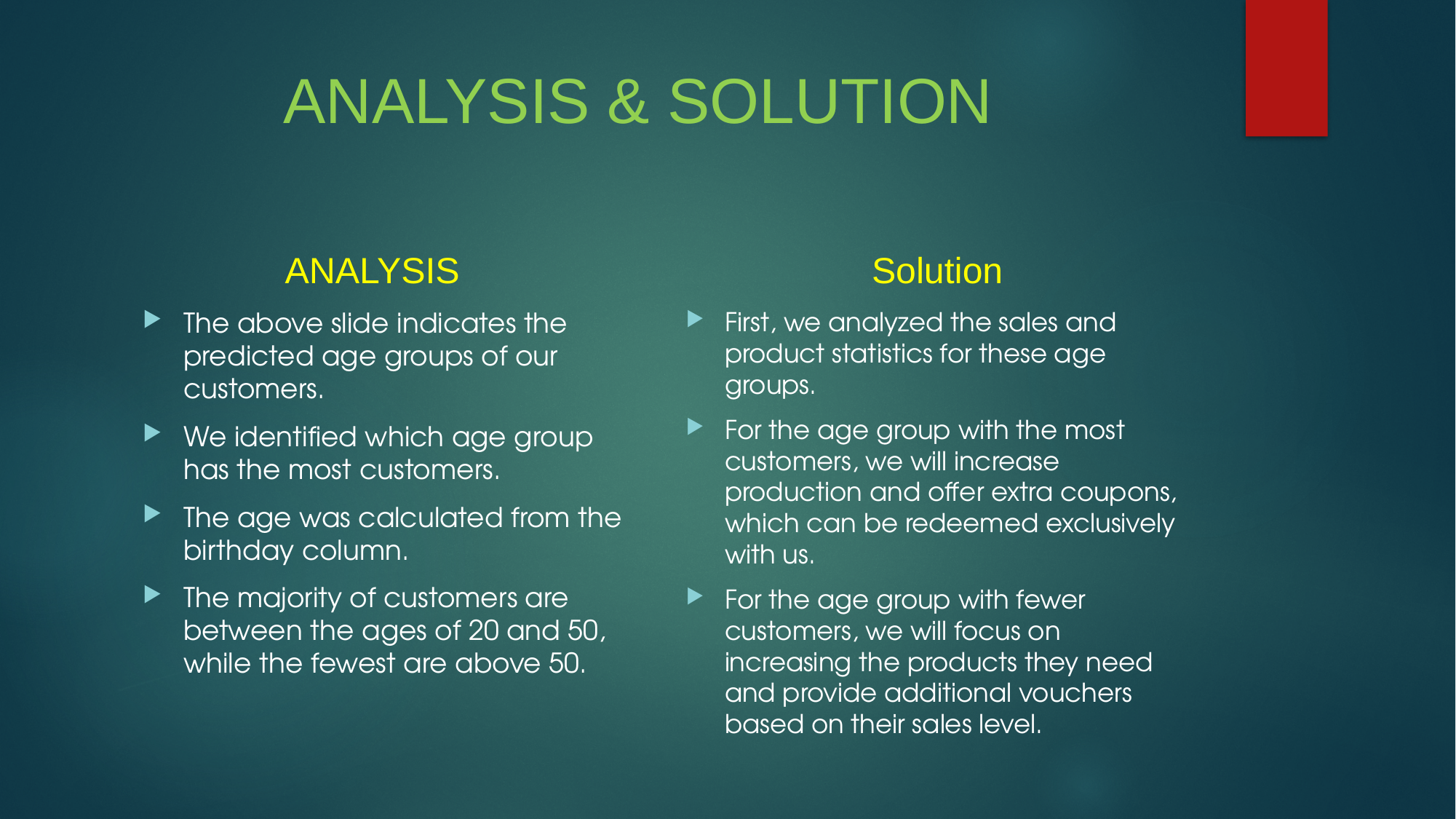

# ANALYSIS & SOLUTION
ANALYSIS
Solution
The above slide indicates the predicted age groups of our customers.
We identified which age group has the most customers.
The age was calculated from the birthday column.
The majority of customers are between the ages of 20 and 50, while the fewest are above 50.
First, we analyzed the sales and product statistics for these age groups.
For the age group with the most customers, we will increase production and offer extra coupons, which can be redeemed exclusively with us.
For the age group with fewer customers, we will focus on increasing the products they need and provide additional vouchers based on their sales level.